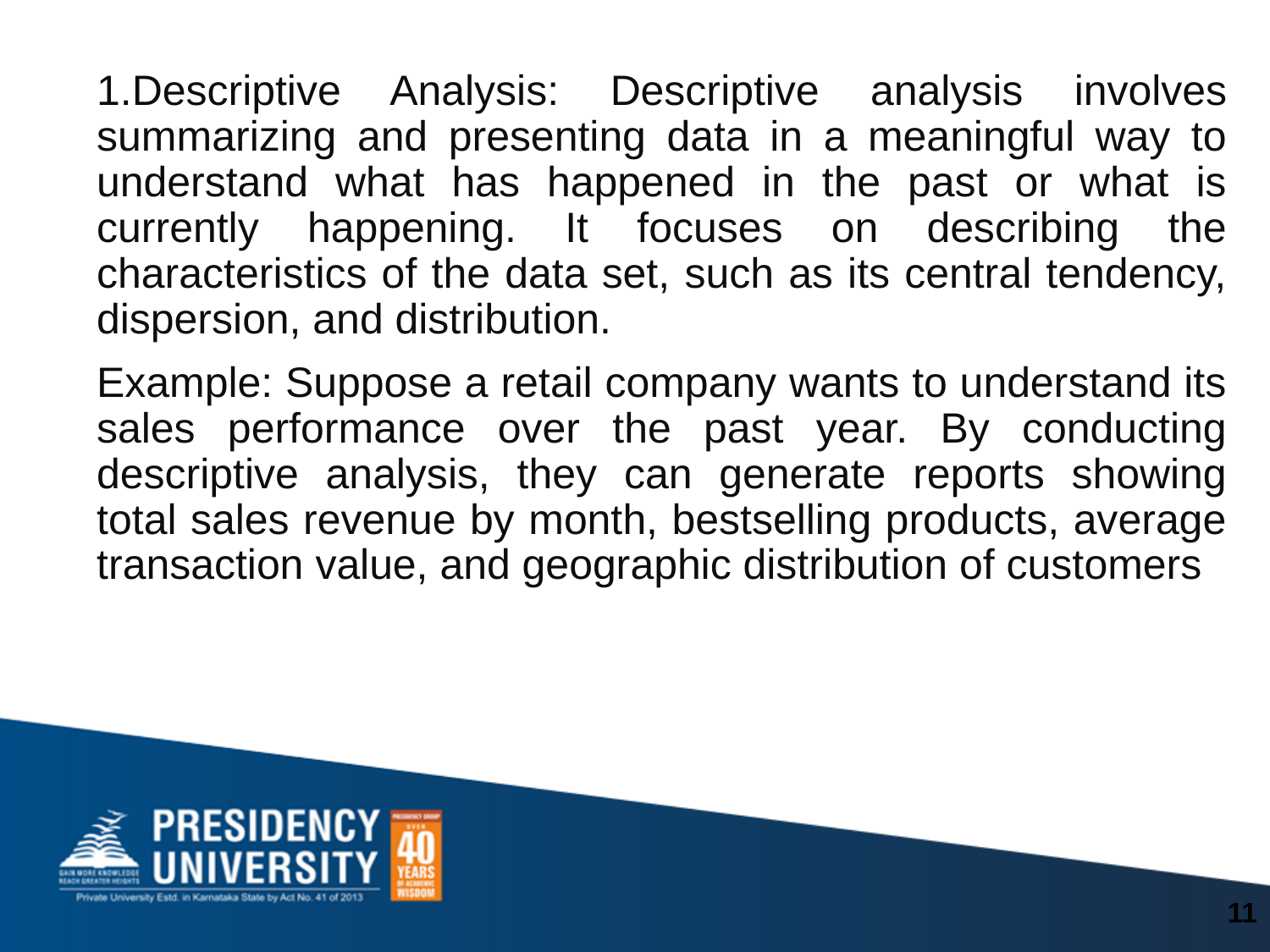

Descriptive Analysis: Descriptive analysis involves summarizing and presenting data in a meaningful way to understand what has happened in the past or what is currently happening. It focuses on describing the characteristics of the data set, such as its central tendency, dispersion, and distribution.
Example: Suppose a retail company wants to understand its sales performance over the past year. By conducting descriptive analysis, they can generate reports showing total sales revenue by month, bestselling products, average transaction value, and geographic distribution of customers

11